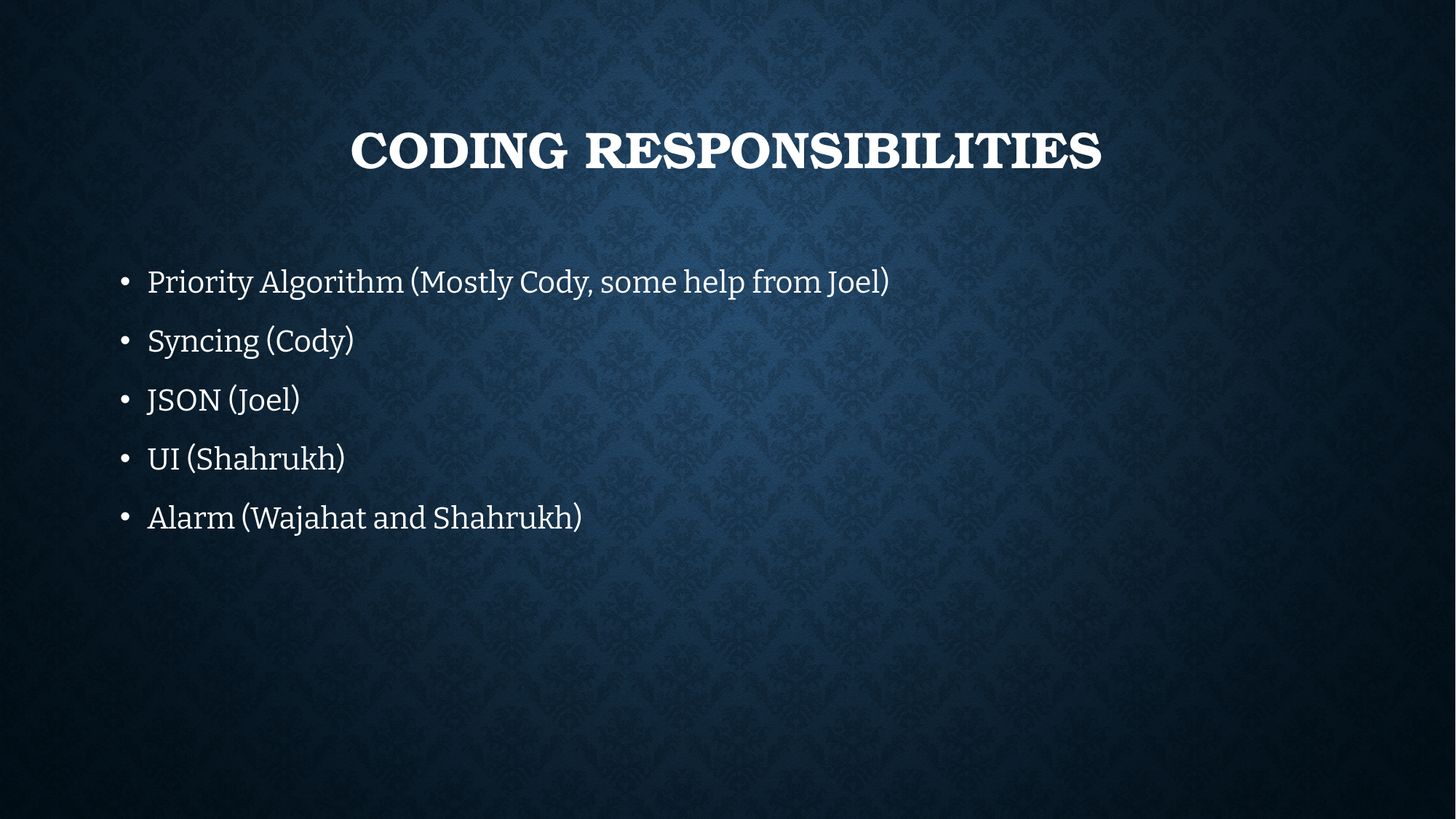

# Coding Responsibilities
Priority Algorithm (Mostly Cody, some help from Joel)
Syncing (Cody)
JSON (Joel)
UI (Shahrukh)
Alarm (Wajahat and Shahrukh)